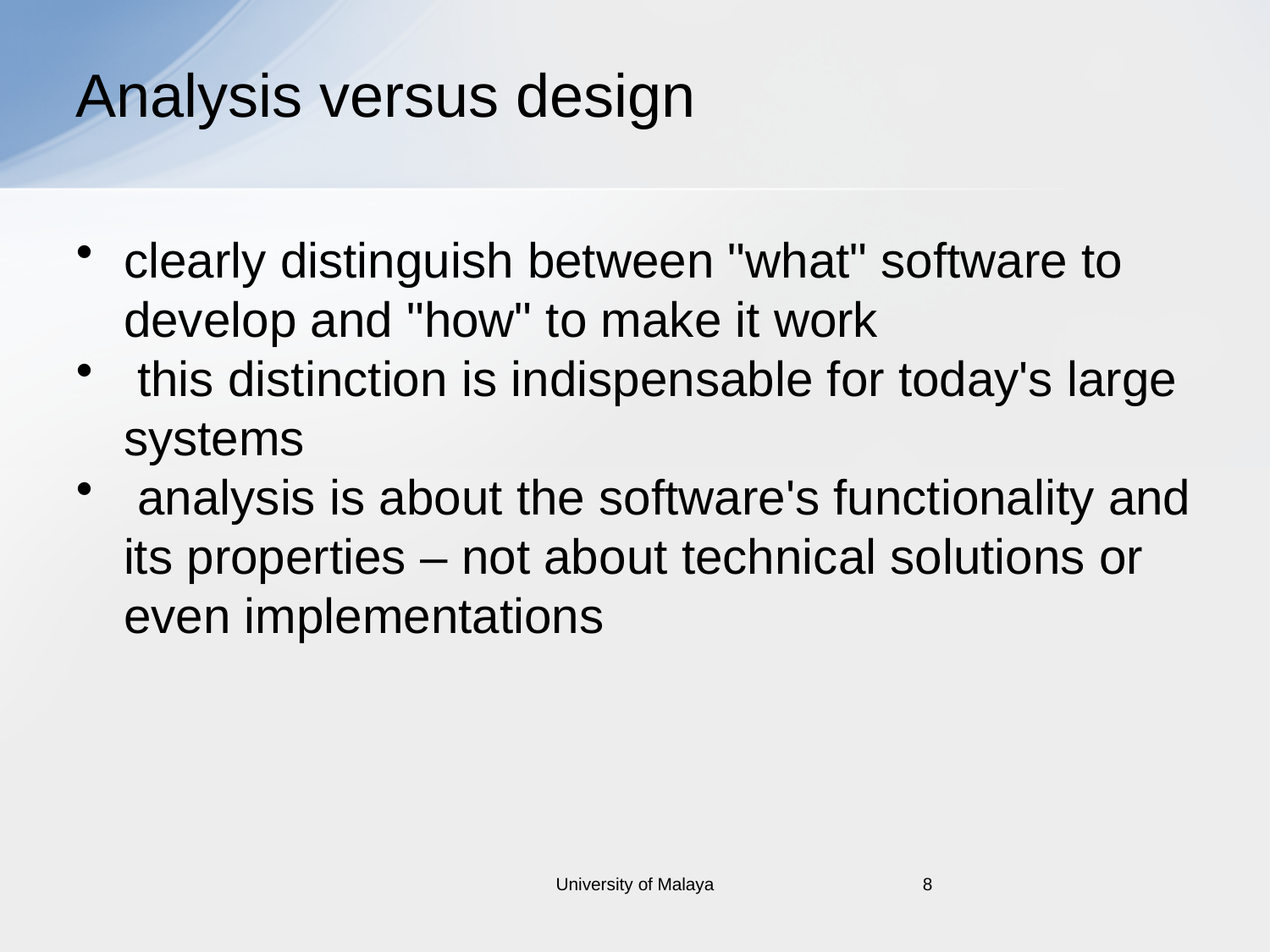

# Analysis versus design
clearly distinguish between "what" software to develop and "how" to make it work
 this distinction is indispensable for today's large systems
 analysis is about the software's functionality and its properties – not about technical solutions or even implementations

University of Malaya
8